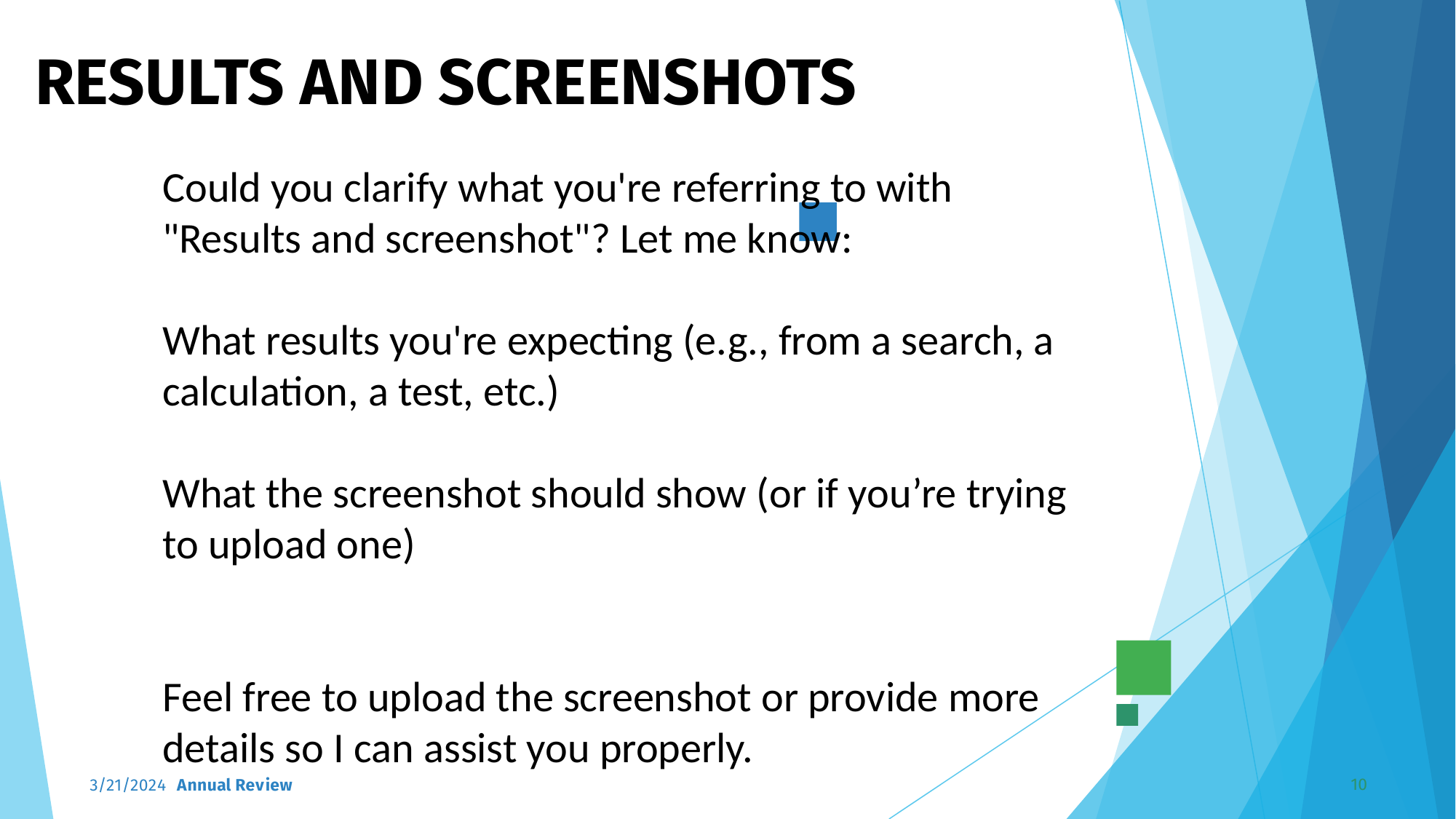

# RESULTS AND SCREENSHOTS
Could you clarify what you're referring to with "Results and screenshot"? Let me know:

What results you're expecting (e.g., from a search, a calculation, a test, etc.)

What the screenshot should show (or if you’re trying to upload one)

Feel free to upload the screenshot or provide more details so I can assist you properly.

10
3/21/2024  Annual Review